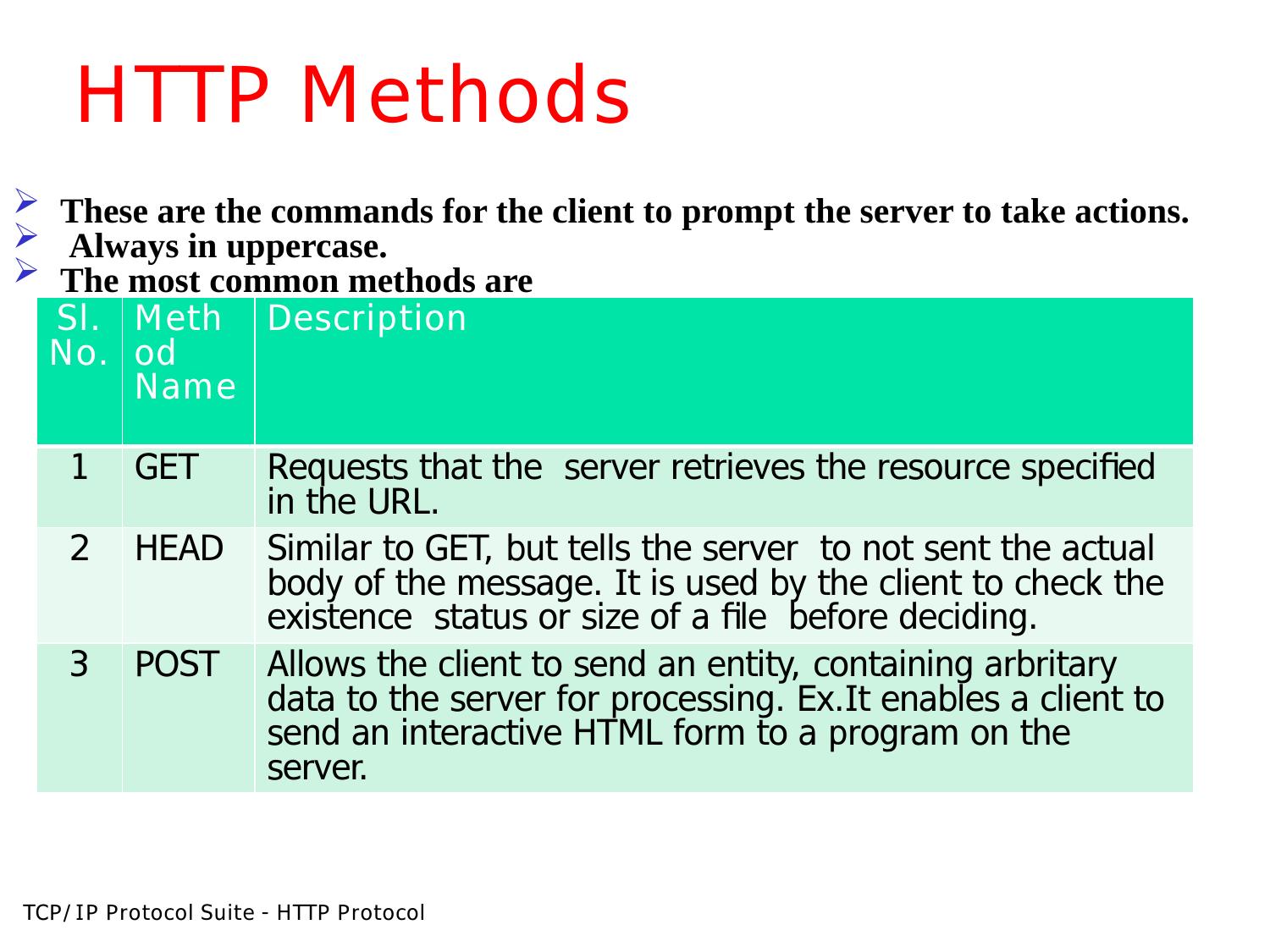

# HTTP Methods

These are the commands for the client to prompt the server to take actions.
 Always in uppercase.
The most common methods are

| Sl. No. | Method Name | Description |
| --- | --- | --- |
| 1 | GET | Requests that the server retrieves the resource specified in the URL. |
| 2 | HEAD | Similar to GET, but tells the server to not sent the actual body of the message. It is used by the client to check the existence status or size of a file before deciding. |
| 3 | POST | Allows the client to send an entity, containing arbritary data to the server for processing. Ex.It enables a client to send an interactive HTML form to a program on the server. |
10
TCP/IP Protocol Suite - HTTP Protocol